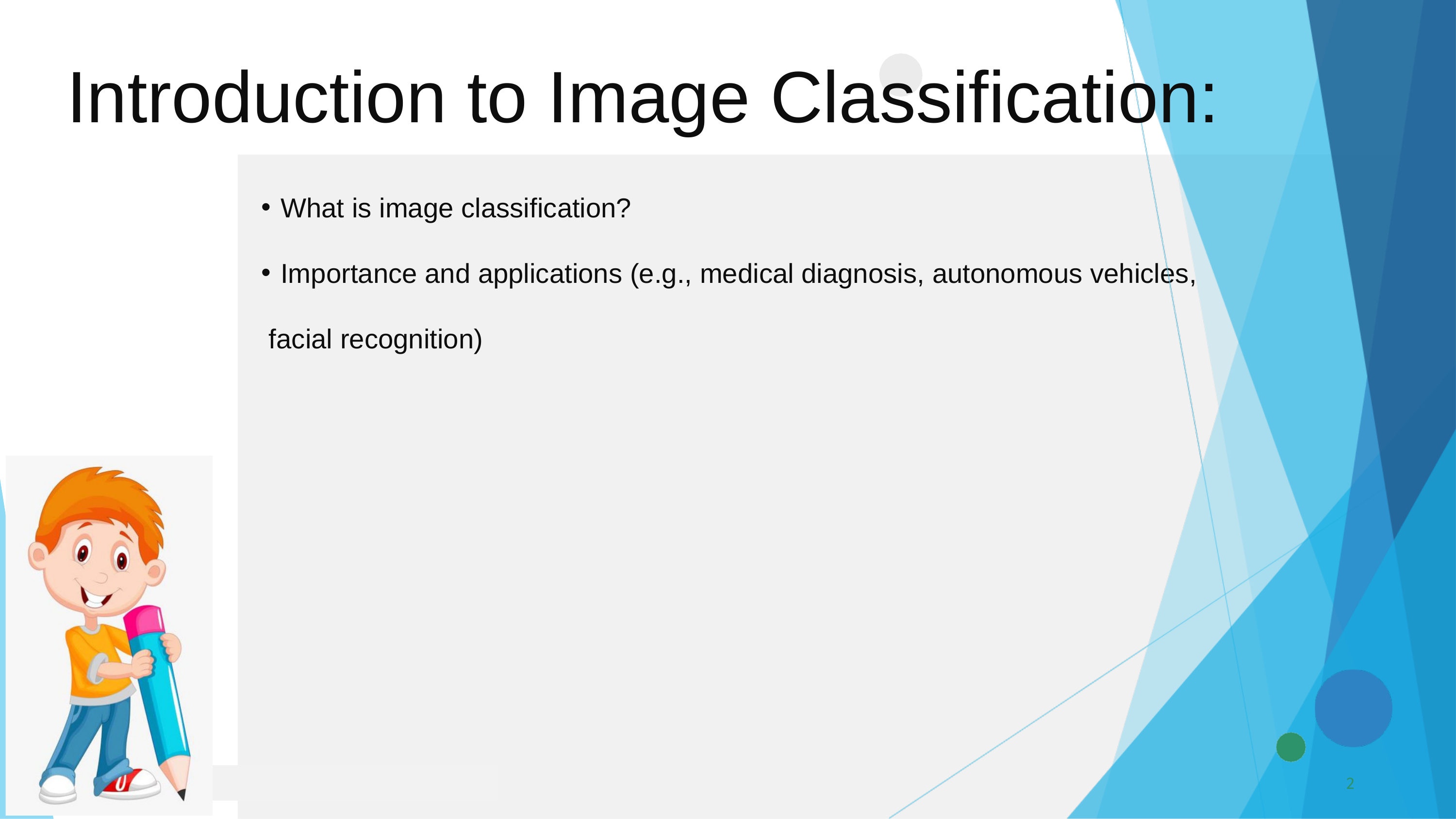

Introduction to Image Classification:

What is image classification?

Importance and applications (e.g., medical diagnosis, autonomous vehicles,

 facial recognition)

2
3/21/2024  Annual Review